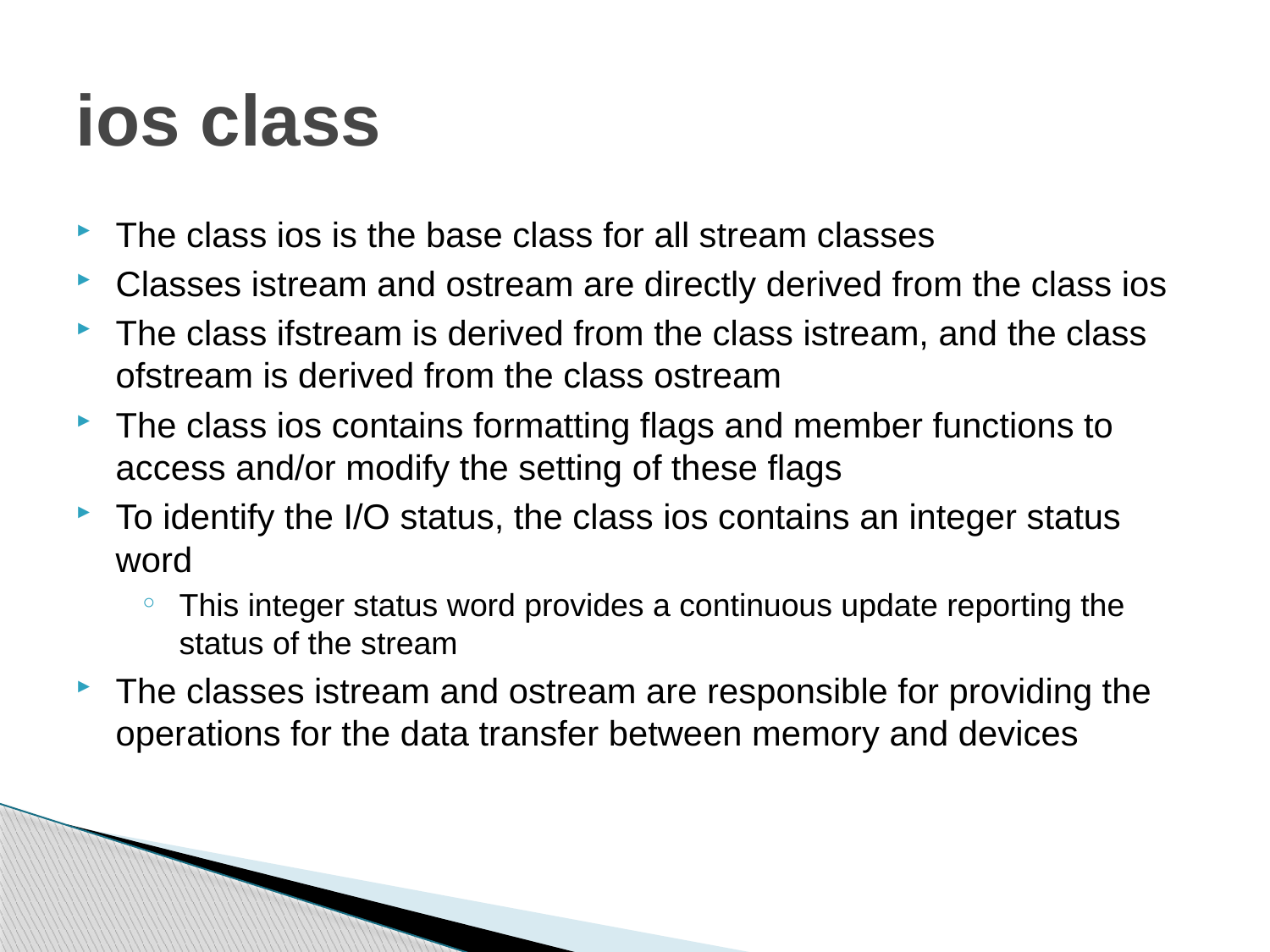

# ios class
The class ios is the base class for all stream classes
Classes istream and ostream are directly derived from the class ios
The class ifstream is derived from the class istream, and the class ofstream is derived from the class ostream
The class ios contains formatting flags and member functions to access and/or modify the setting of these flags
To identify the I/O status, the class ios contains an integer status word
This integer status word provides a continuous update reporting the status of the stream
The classes istream and ostream are responsible for providing the operations for the data transfer between memory and devices